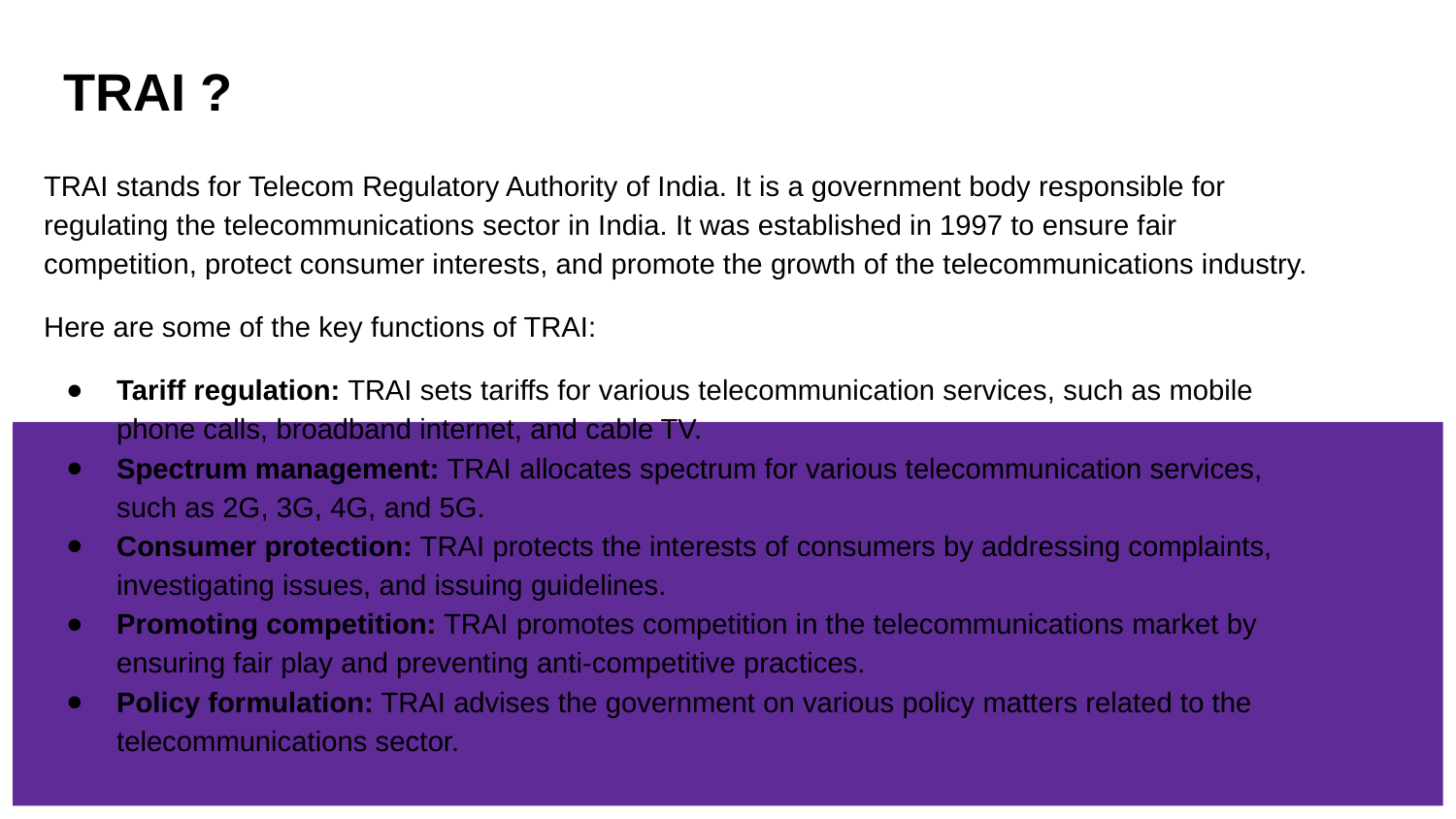

# TRAI ?
TRAI stands for Telecom Regulatory Authority of India. It is a government body responsible for regulating the telecommunications sector in India. It was established in 1997 to ensure fair competition, protect consumer interests, and promote the growth of the telecommunications industry.
Here are some of the key functions of TRAI:
Tariff regulation: TRAI sets tariffs for various telecommunication services, such as mobile phone calls, broadband internet, and cable TV.
Spectrum management: TRAI allocates spectrum for various telecommunication services, such as 2G, 3G, 4G, and 5G.
Consumer protection: TRAI protects the interests of consumers by addressing complaints, investigating issues, and issuing guidelines.
Promoting competition: TRAI promotes competition in the telecommunications market by ensuring fair play and preventing anti-competitive practices.
Policy formulation: TRAI advises the government on various policy matters related to the telecommunications sector.